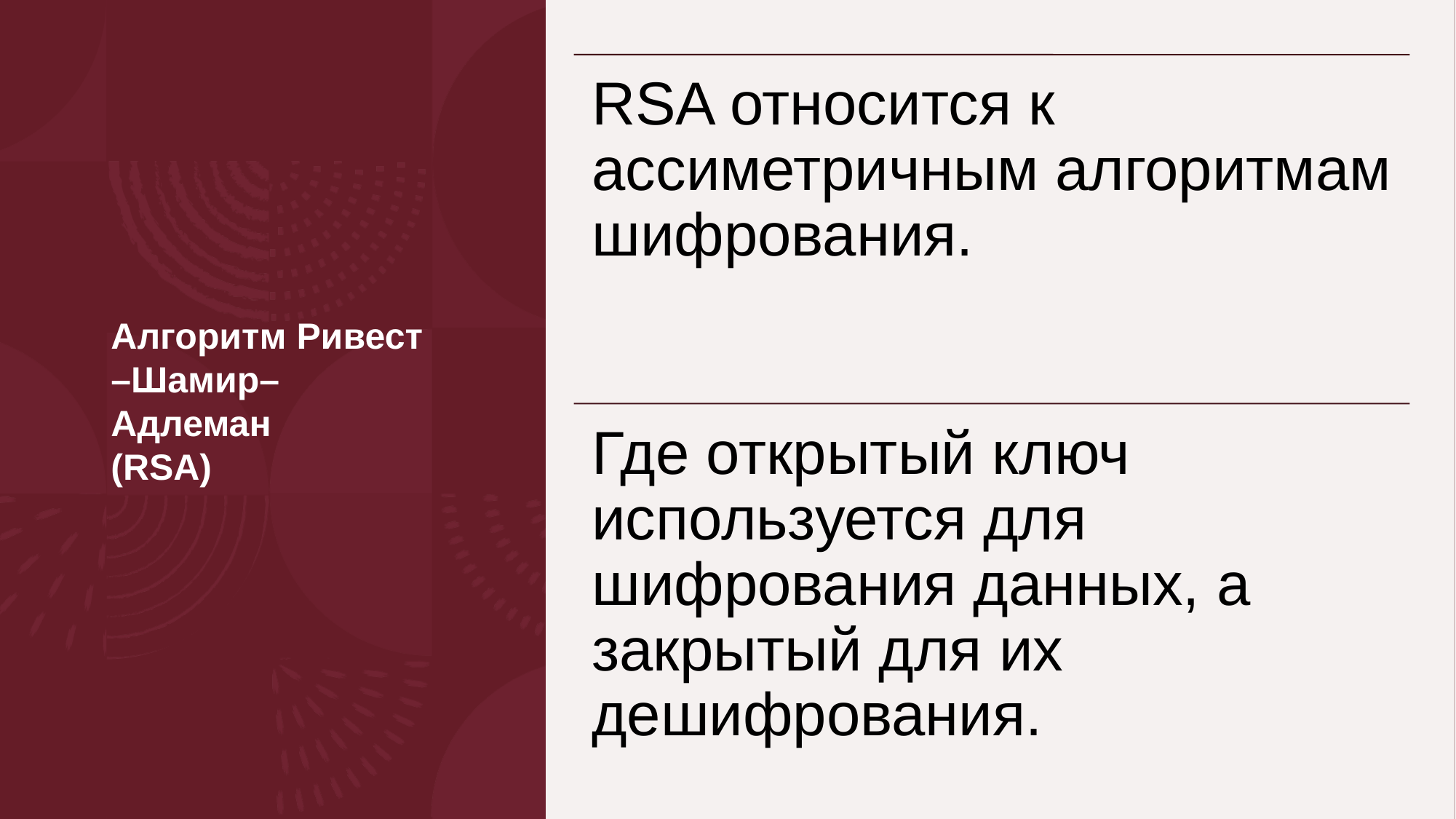

RSA относится к ассиметричным алгоритмам шифрования.
Где открытый ключ используется для шифрования данных, а закрытый для их дешифрования.
# Алгоритм Ривест–Шамир–Адлеман  (RSA)